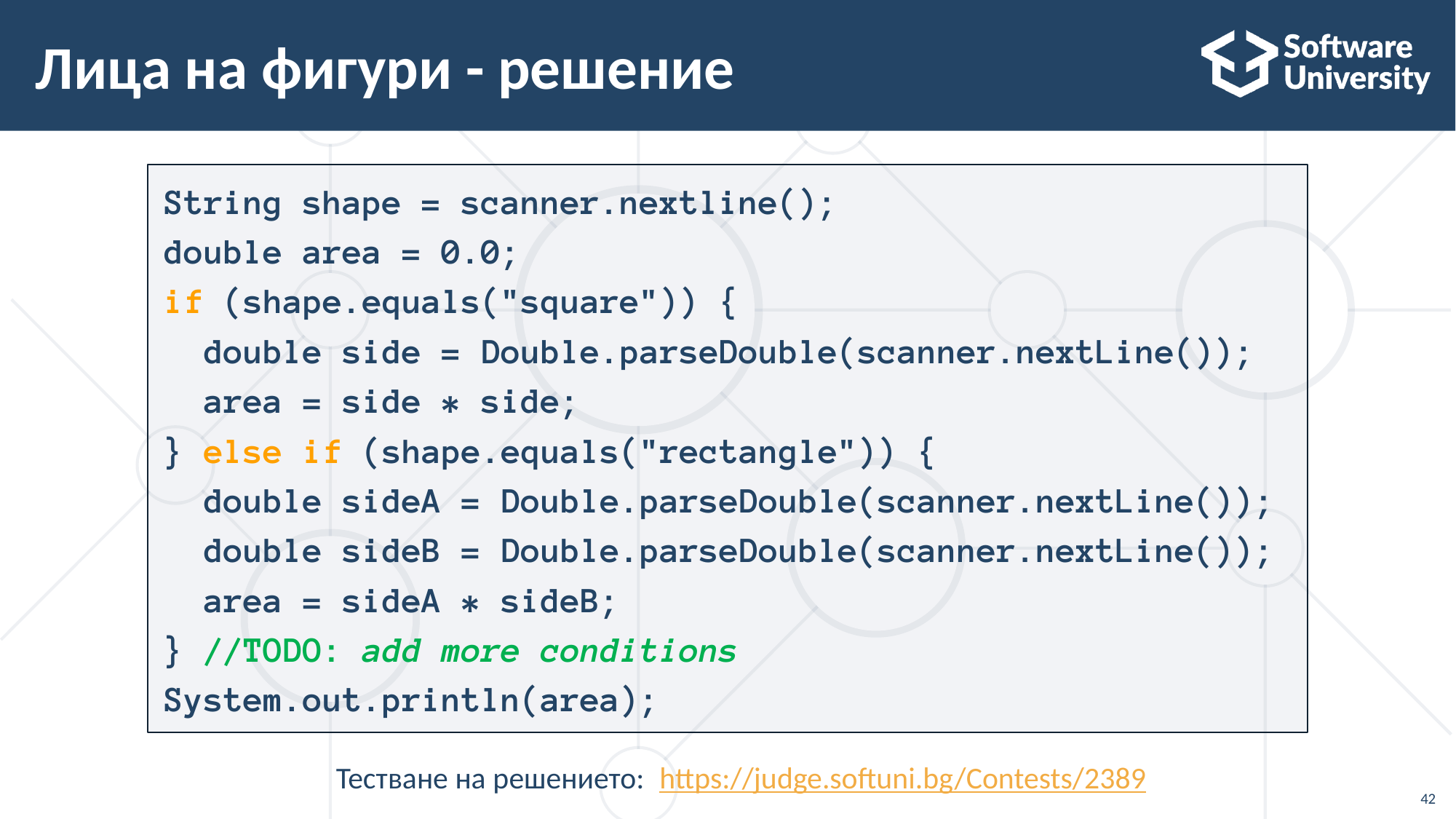

# Лица на фигури - решение
String shape = scanner.nextline();
double area = 0.0;
if (shape.equals("square")) {
  double side = Double.parseDouble(scanner.nextLine());
  area = side * side;
} else if (shape.equals("rectangle")) {
  double sideA = Double.parseDouble(scanner.nextLine());
  double sideB = Double.parseDouble(scanner.nextLine());
  area = sideA * sideB;
} //TODO: add more conditions
System.out.println(area);
Тестване на решението:: https://judge.softuni.bg/Contests/2389
42